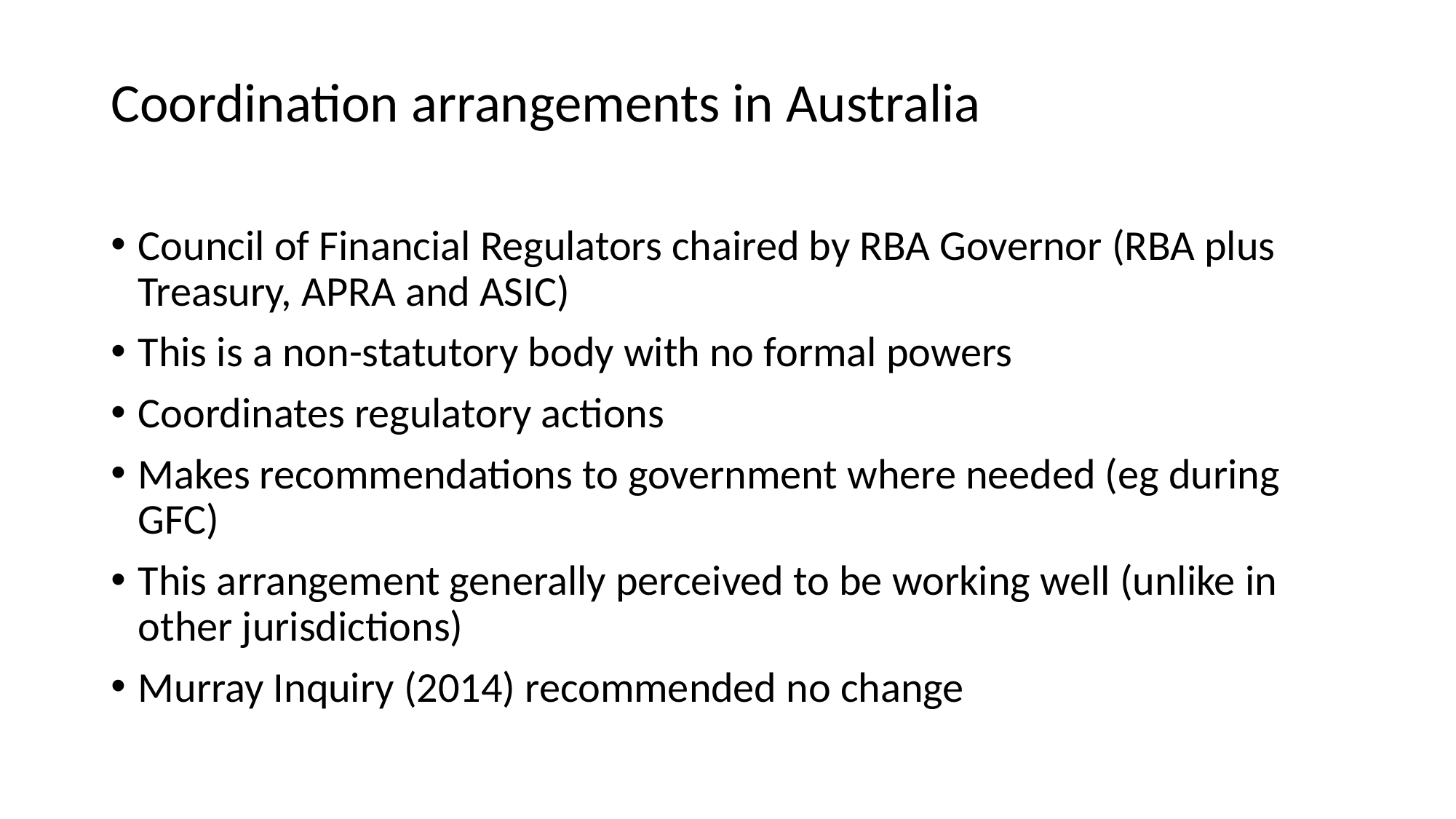

# Coordination arrangements in Australia
Council of Financial Regulators chaired by RBA Governor (RBA plus Treasury, APRA and ASIC)
This is a non-statutory body with no formal powers
Coordinates regulatory actions
Makes recommendations to government where needed (eg during GFC)
This arrangement generally perceived to be working well (unlike in other jurisdictions)
Murray Inquiry (2014) recommended no change